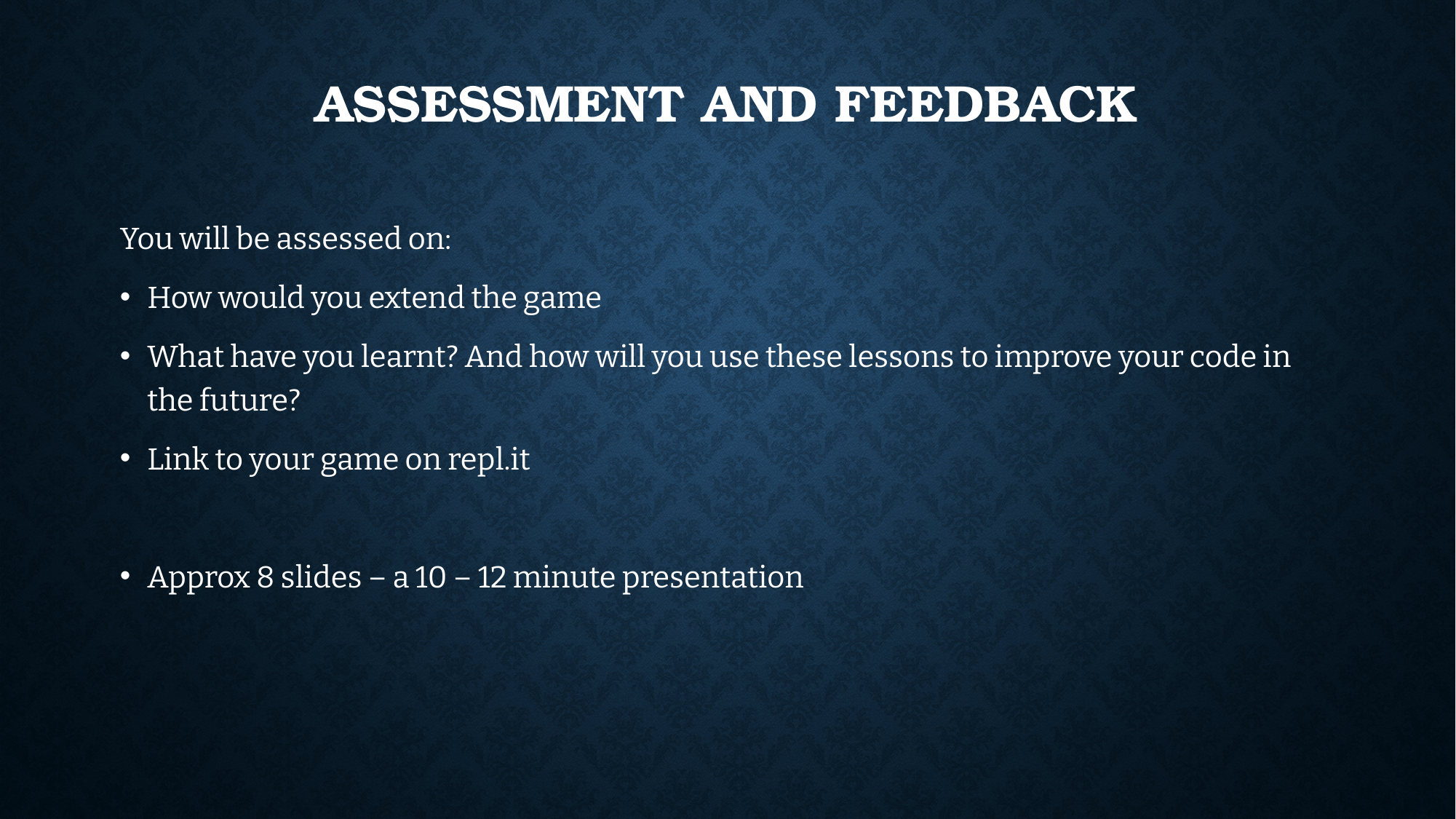

# Assessment and feedback
You will be assessed on:
How would you extend the game
What have you learnt? And how will you use these lessons to improve your code in the future?
Link to your game on repl.it

Approx 8 slides – a 10 – 12 minute presentation